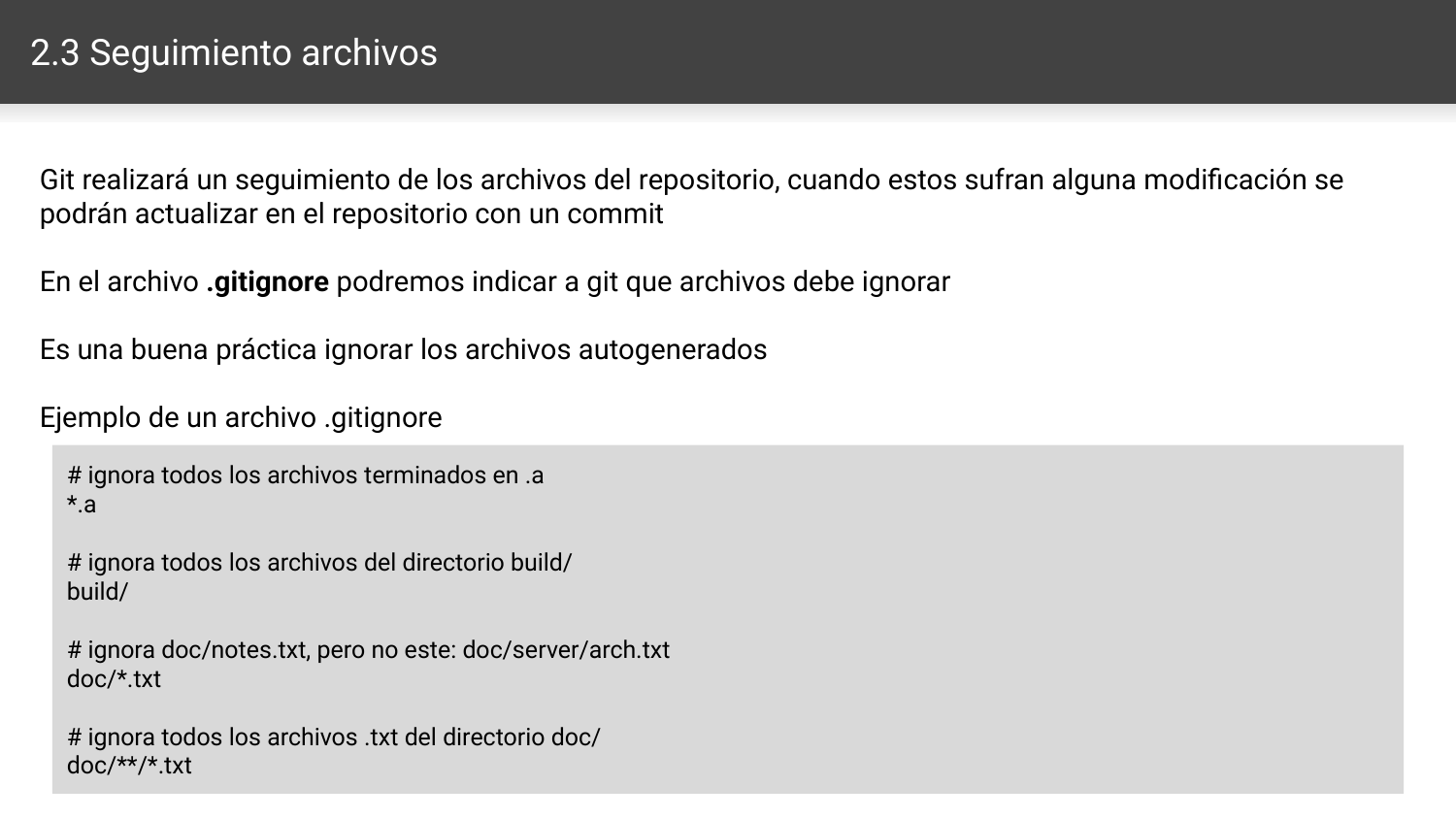

# 2.3 Seguimiento archivos
Git realizará un seguimiento de los archivos del repositorio, cuando estos sufran alguna modificación se podrán actualizar en el repositorio con un commit

En el archivo .gitignore podremos indicar a git que archivos debe ignorar

Es una buena práctica ignorar los archivos autogenerados

Ejemplo de un archivo .gitignore

# ignora todos los archivos terminados en .a
*.a

# ignora todos los archivos del directorio build/
build/

# ignora doc/notes.txt, pero no este: doc/server/arch.txt
doc/*.txt

# ignora todos los archivos .txt del directorio doc/
doc/**/*.txt